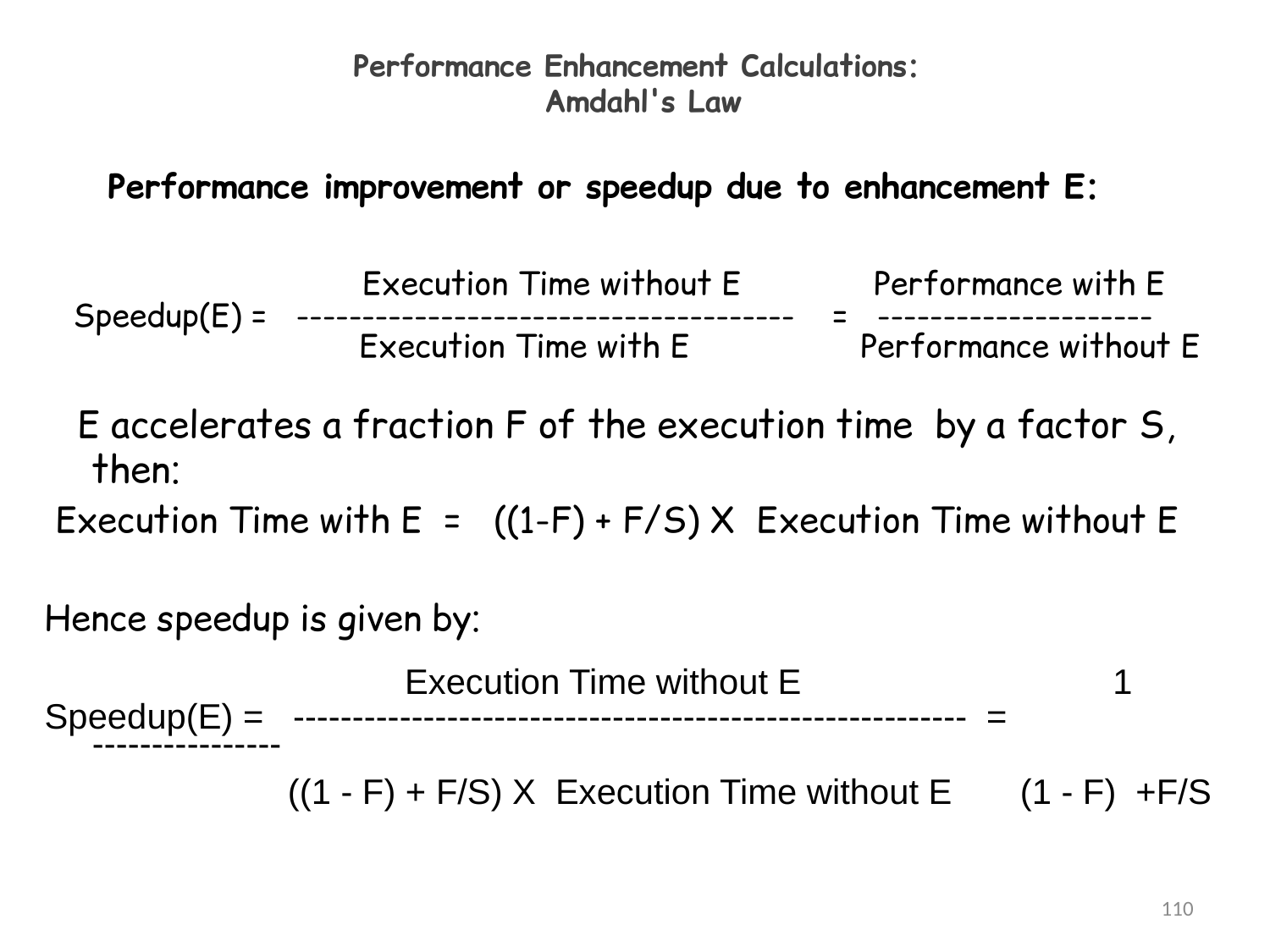

# Performance Enhancement Calculations: Amdahl's Law
Performance improvement or speedup due to enhancement E:

                              Execution Time without E              Performance with E
   Speedup(E) =   --------------------------------------    =   ---------------------
                                 Execution Time with E                  Performance without E

   E accelerates a fraction F of the execution time  by a factor S, then:
 Execution Time with E  =   ((1-F) + F/S) X  Execution Time without E

Hence speedup is given by:

                                     Execution Time without E                                1
Speedup(E) =   ---------------------------------------------------------  =   ----------------
                         ((1 - F) + F/S) X  Execution Time without E       (1 - F)  +F/S
110